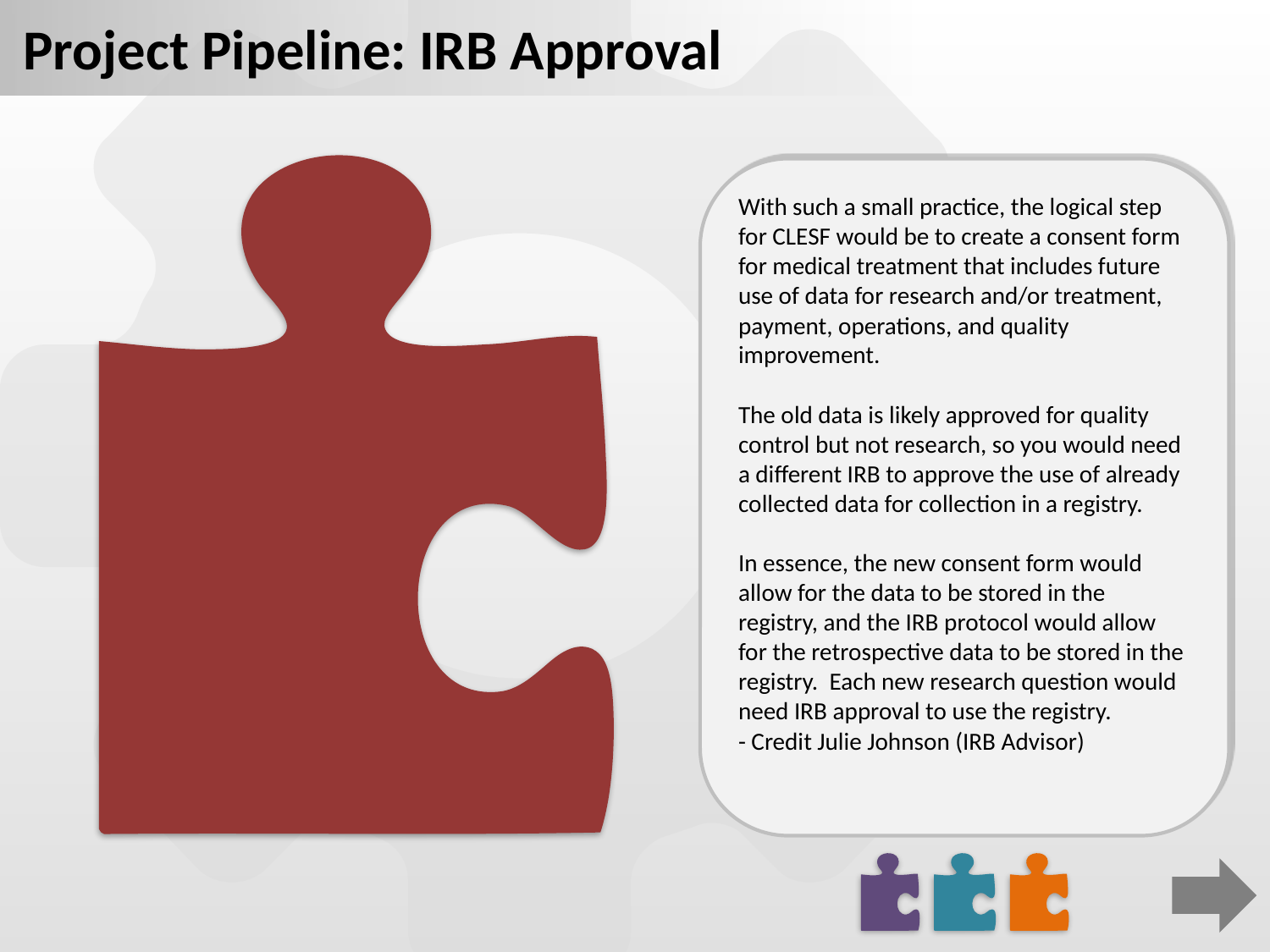

Project Pipeline: IRB Approval
# Product Piece 1 – Do not delete this text box - used for hyperlinks

With such a small practice, the logical step for CLESF would be to create a consent form for medical treatment that includes future use of data for research and/or treatment, payment, operations, and quality improvement.

The old data is likely approved for quality control but not research, so you would need a different IRB to approve the use of already collected data for collection in a registry.

In essence, the new consent form would allow for the data to be stored in the registry, and the IRB protocol would allow for the retrospective data to be stored in the registry.  Each new research question would need IRB approval to use the registry.
- Credit Julie Johnson (IRB Advisor)